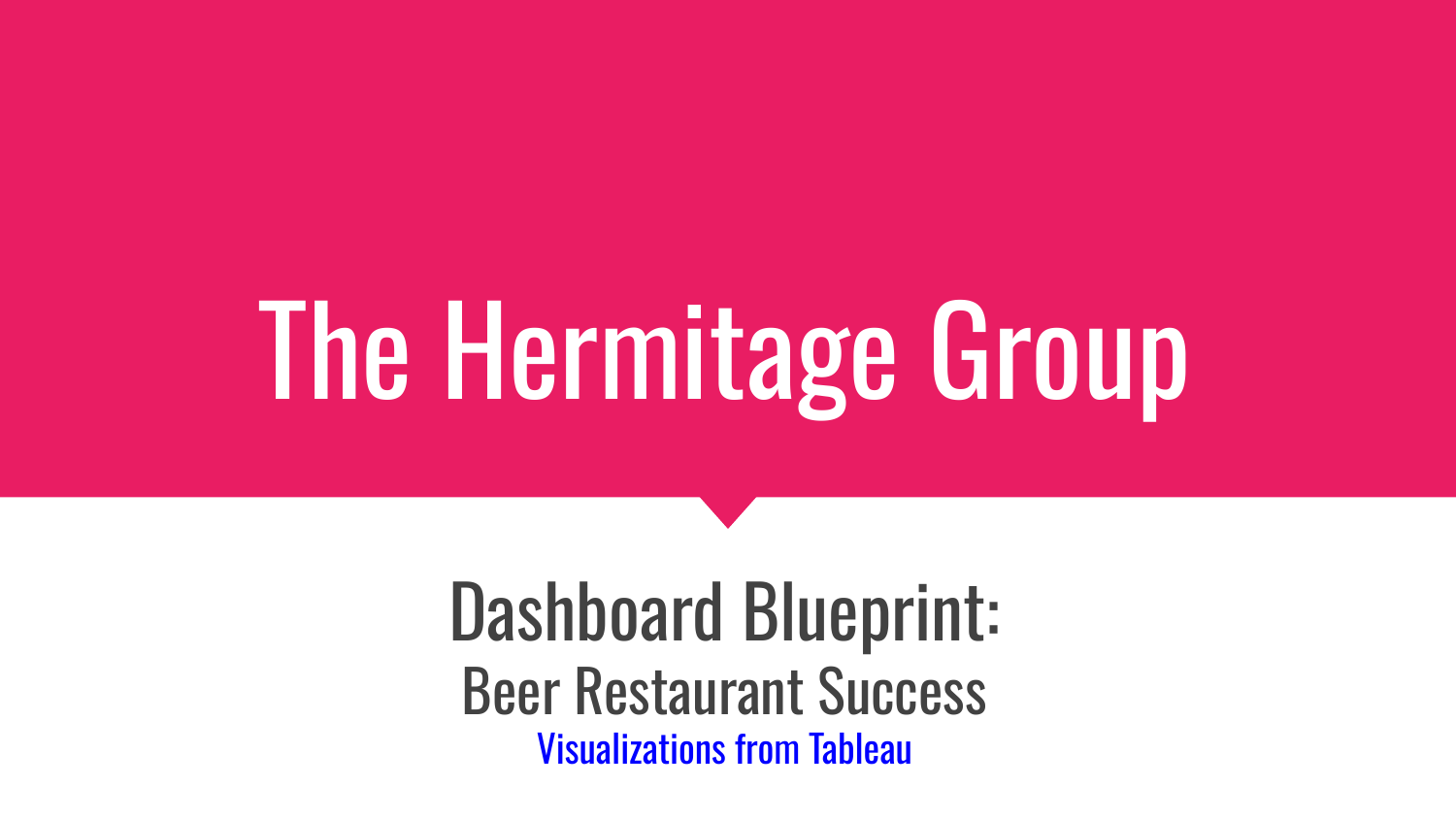

# The Hermitage Group
Dashboard Blueprint:
Beer Restaurant Success
Visualizations from Tableau